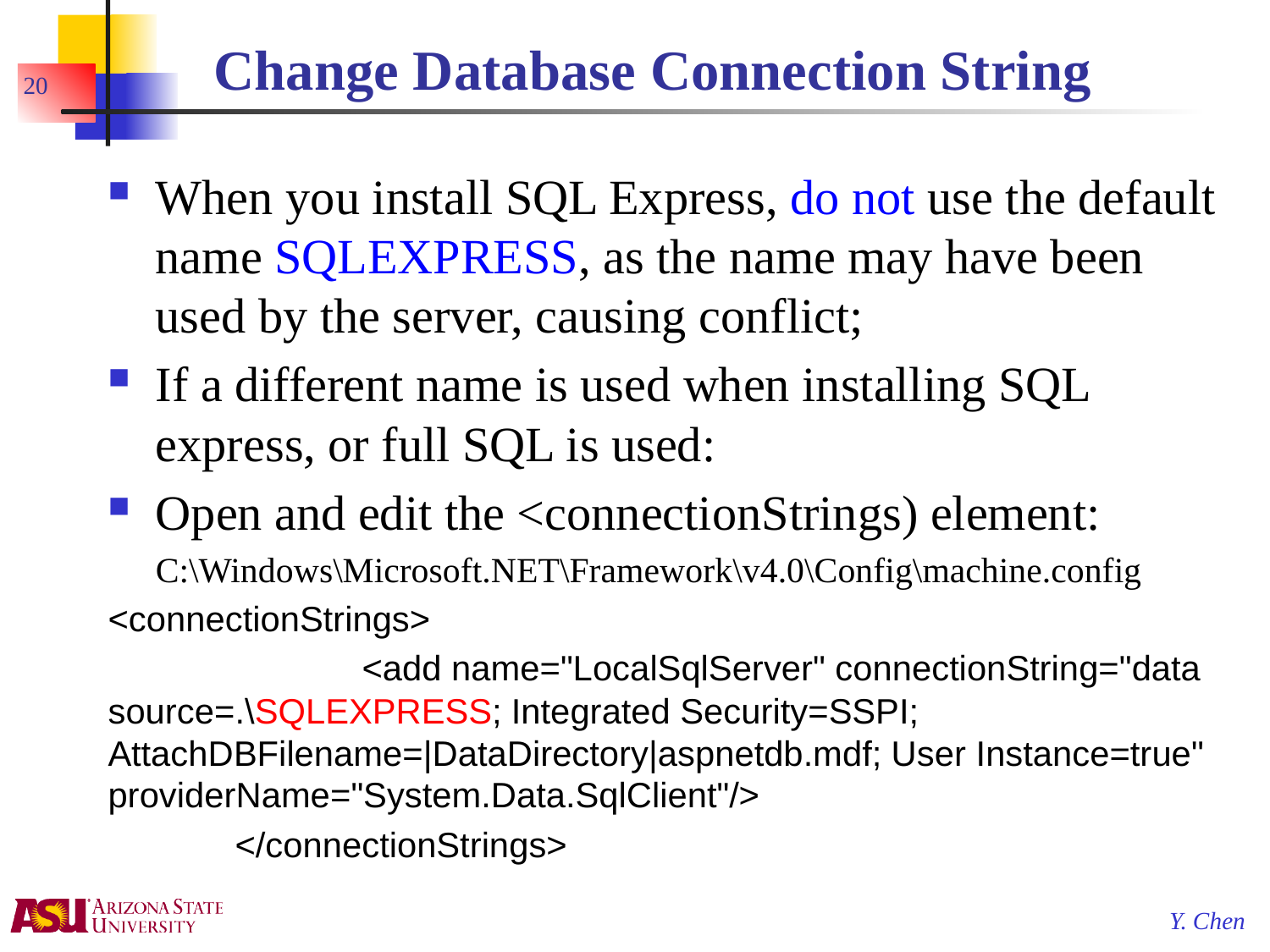

# Change Database Connection String
20
When you install SQL Express, do not use the default name SQLEXPRESS, as the name may have been used by the server, causing conflict;
If a different name is used when installing SQL express, or full SQL is used:
Open and edit the <connectionStrings) element:
C:\Windows\Microsoft.NET\Framework\v4.0\Config\machine.config
<connectionStrings>
		<add name="LocalSqlServer" connectionString="data source=.\SQLEXPRESS; Integrated Security=SSPI; AttachDBFilename=|DataDirectory|aspnetdb.mdf; User Instance=true" providerName="System.Data.SqlClient"/>
	</connectionStrings>